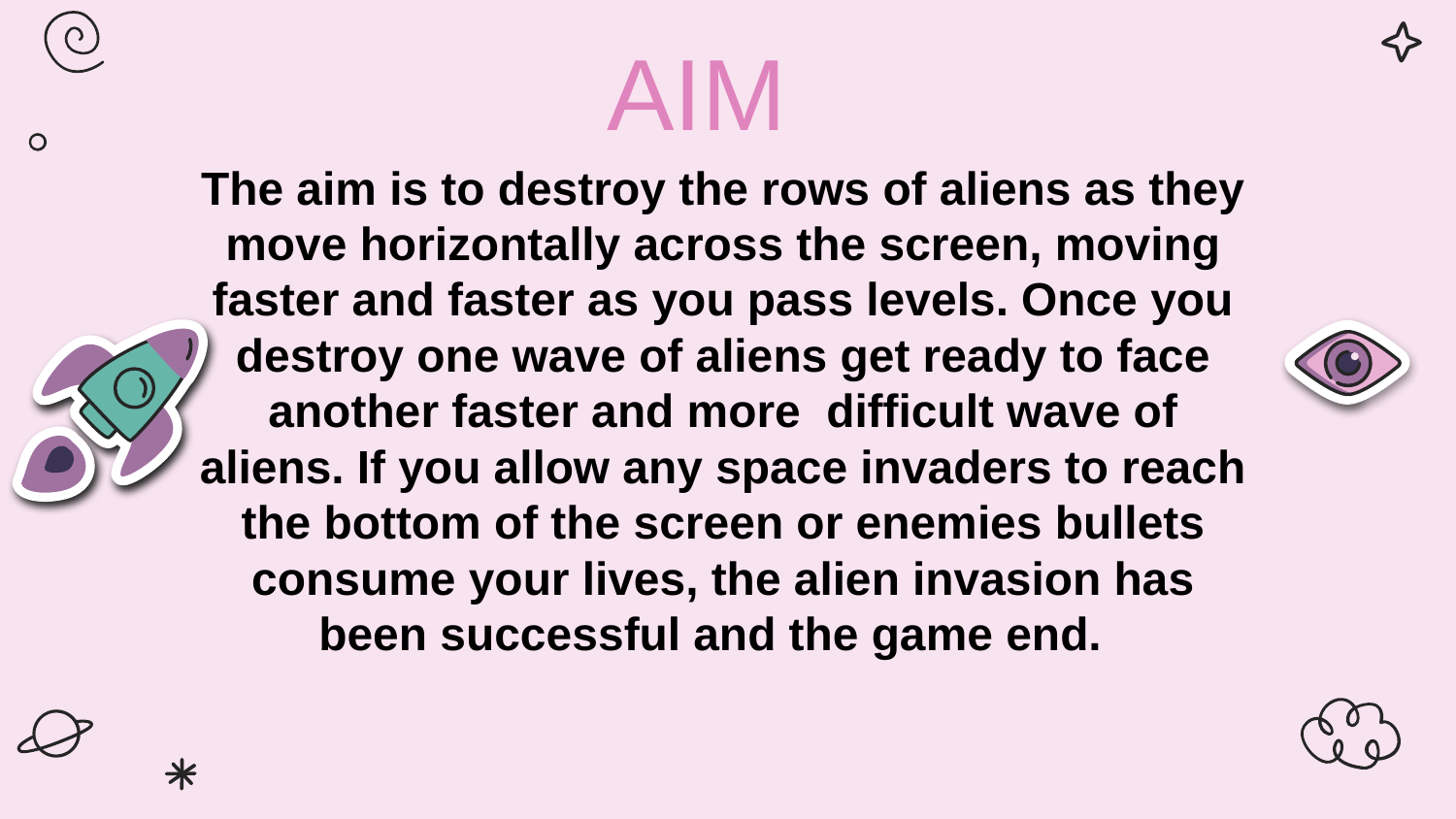

AIM
The aim is to destroy the rows of aliens as they move horizontally across the screen, moving faster and faster as you pass levels. Once you destroy one wave of aliens get ready to face another faster and more  difficult wave of aliens. If you allow any space invaders to reach the bottom of the screen or enemies bullets consume your lives, the alien invasion has been successful and the game end.